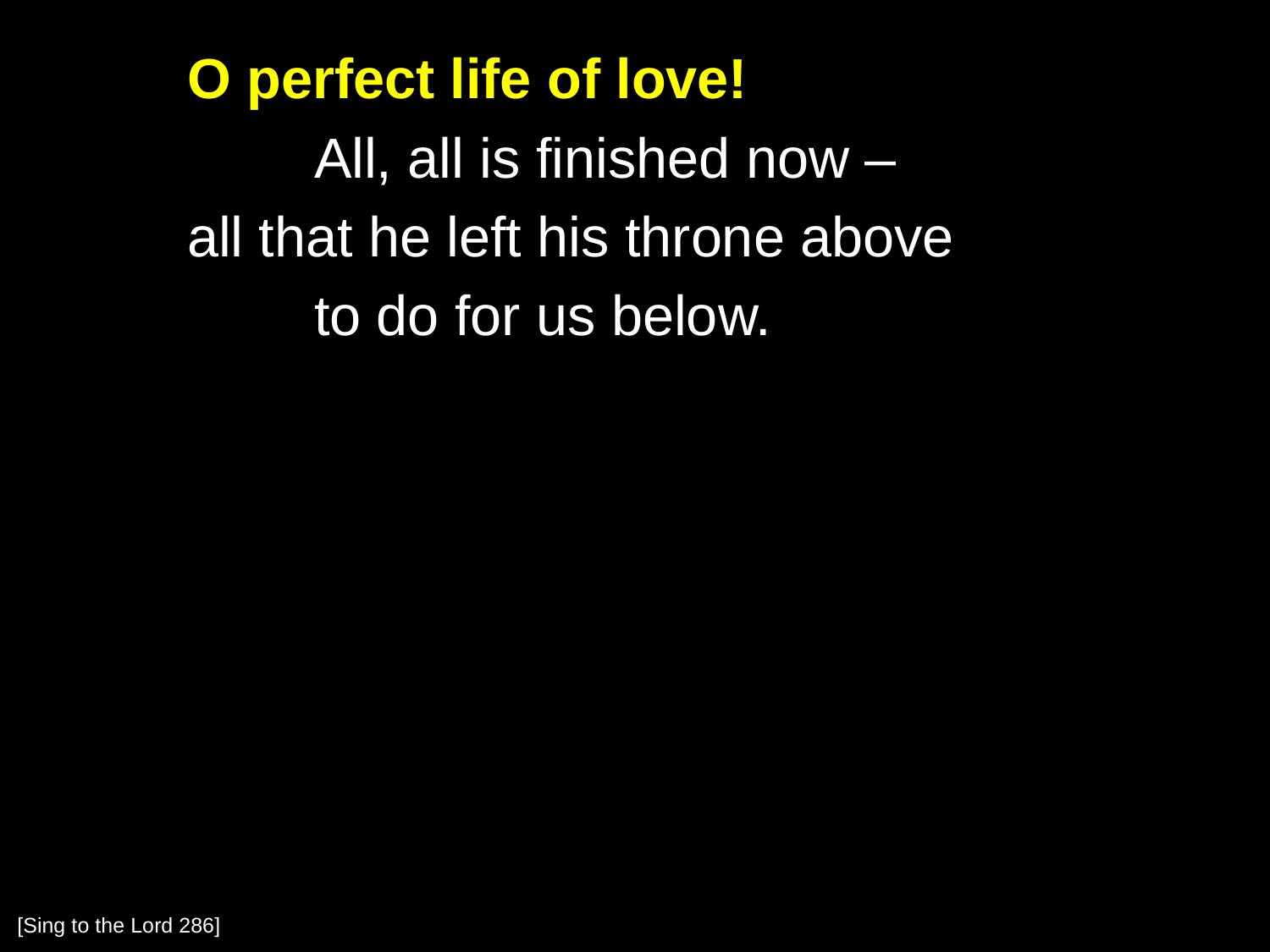

O perfect life of love!
		All, all is finished now –
	all that he left his throne above
		to do for us below.
[Sing to the Lord 286]